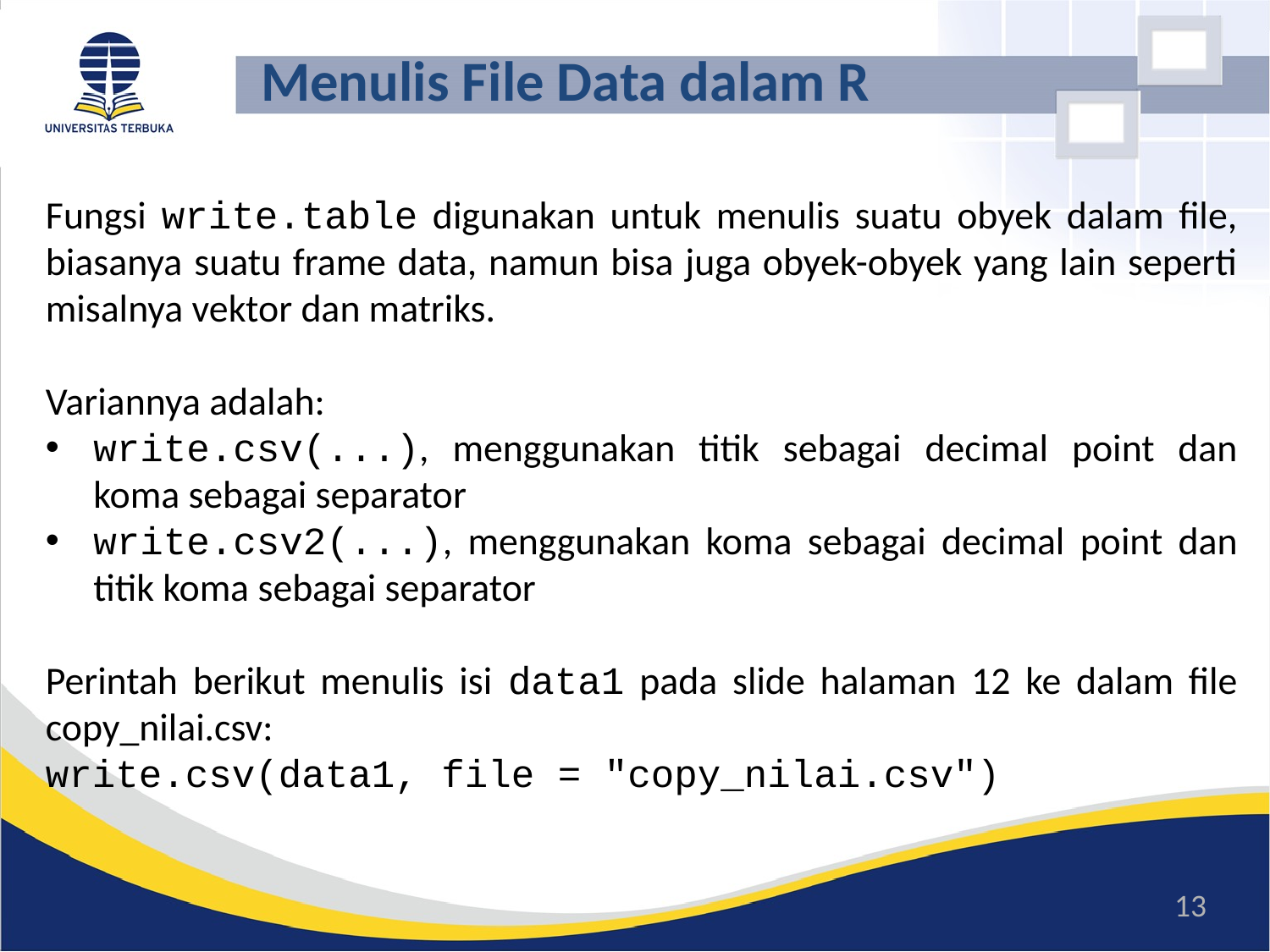

# Menulis File Data dalam R
Fungsi write.table digunakan untuk menulis suatu obyek dalam file, biasanya suatu frame data, namun bisa juga obyek-obyek yang lain seperti misalnya vektor dan matriks.

Variannya adalah:
write.csv(...), menggunakan titik sebagai decimal point dan koma sebagai separator
write.csv2(...), menggunakan koma sebagai decimal point dan titik koma sebagai separator

Perintah berikut menulis isi data1 pada slide halaman 12 ke dalam file copy_nilai.csv:
write.csv(data1, file = "copy_nilai.csv")
13